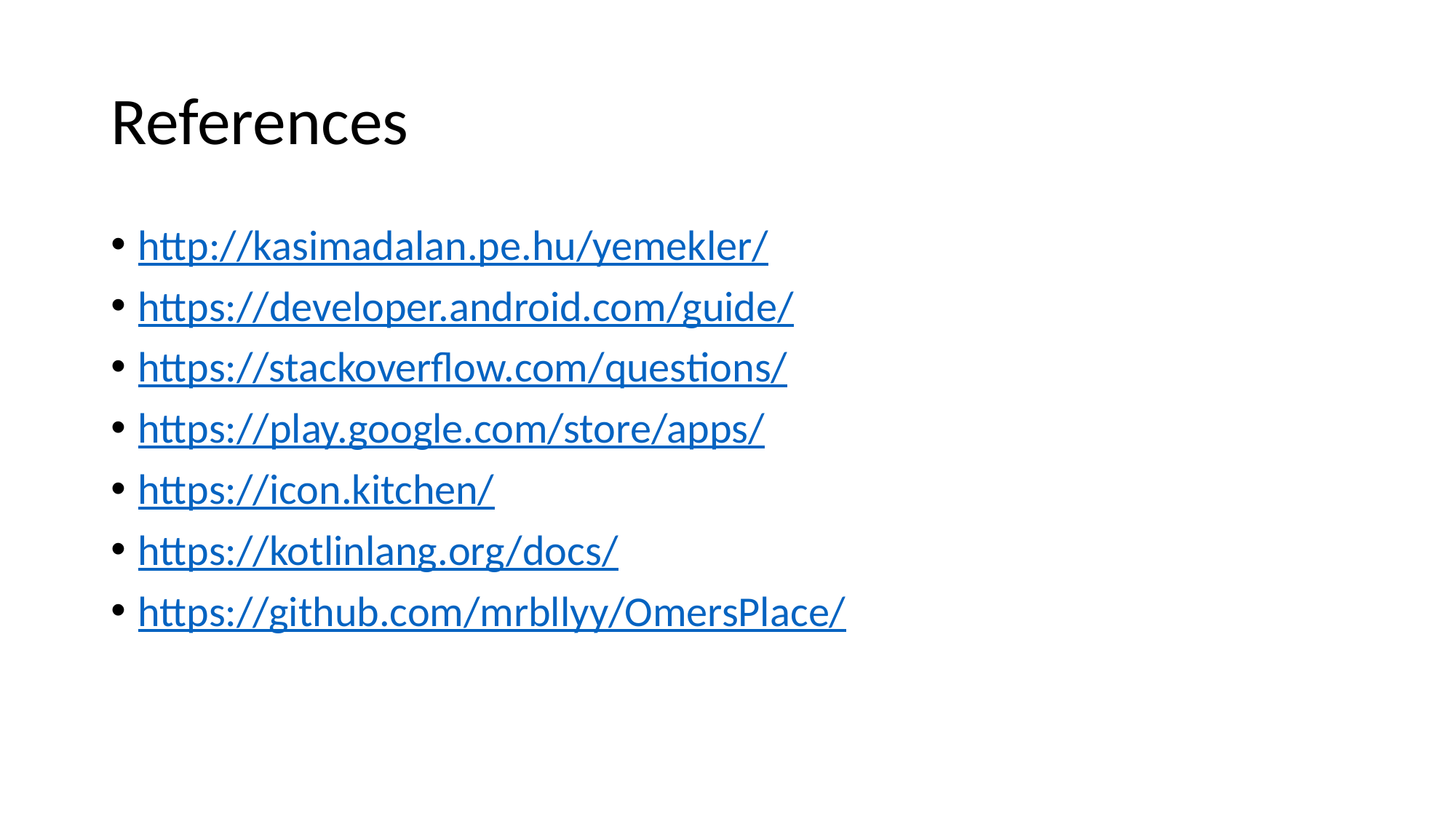

# References
http://kasimadalan.pe.hu/yemekler/
https://developer.android.com/guide/
https://stackoverflow.com/questions/
https://play.google.com/store/apps/
https://icon.kitchen/
https://kotlinlang.org/docs/
https://github.com/mrbllyy/OmersPlace/